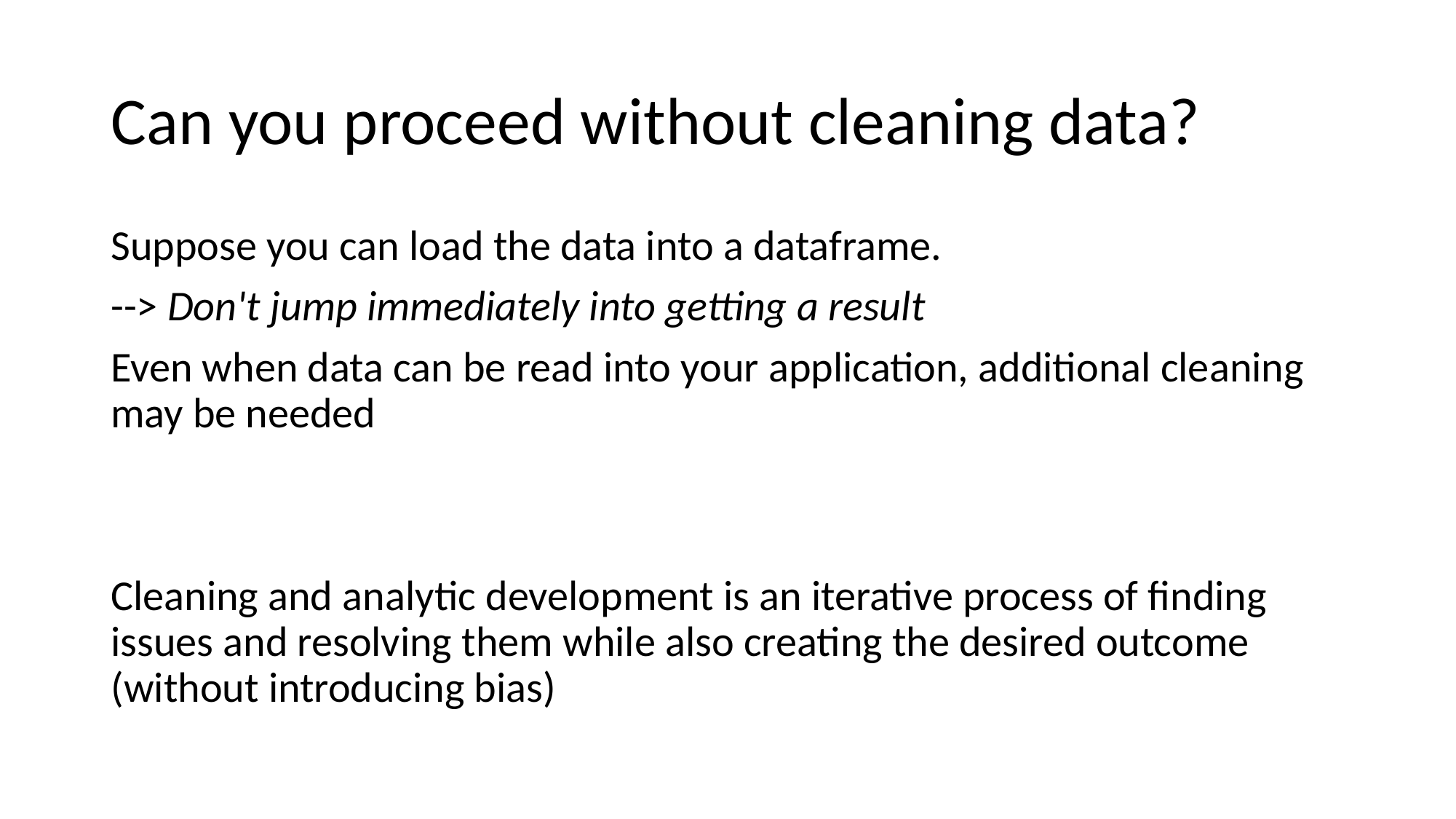

# Can you proceed without cleaning data?
Suppose you can load the data into a dataframe.
--> Don't jump immediately into getting a result
Even when data can be read into your application, additional cleaning may be needed

Cleaning and analytic development is an iterative process of finding issues and resolving them while also creating the desired outcome (without introducing bias)